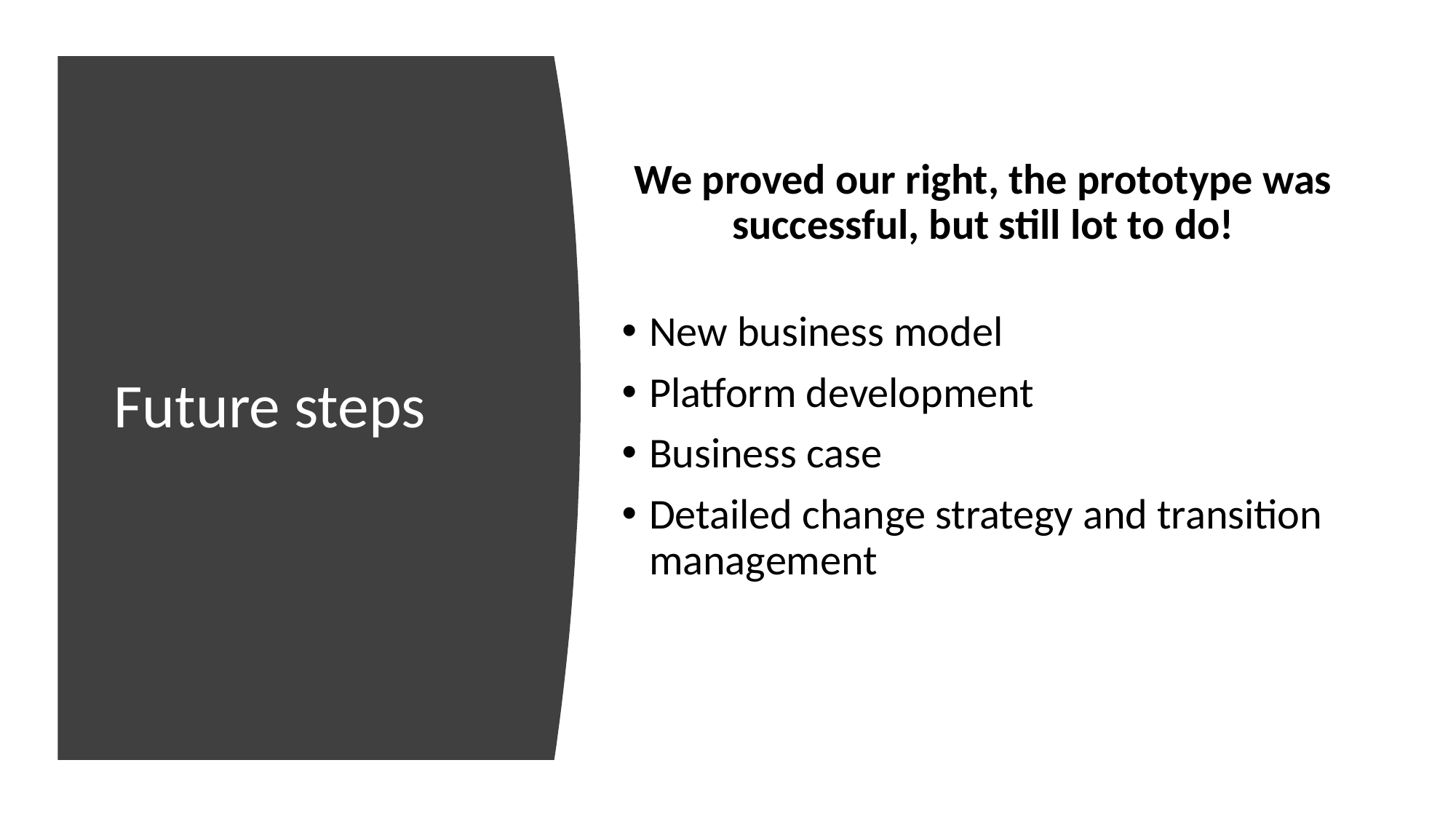

We proved our right, the prototype was successful, but still lot to do!
New business model
Platform development
Business case
Detailed change strategy and transition management
# Future steps